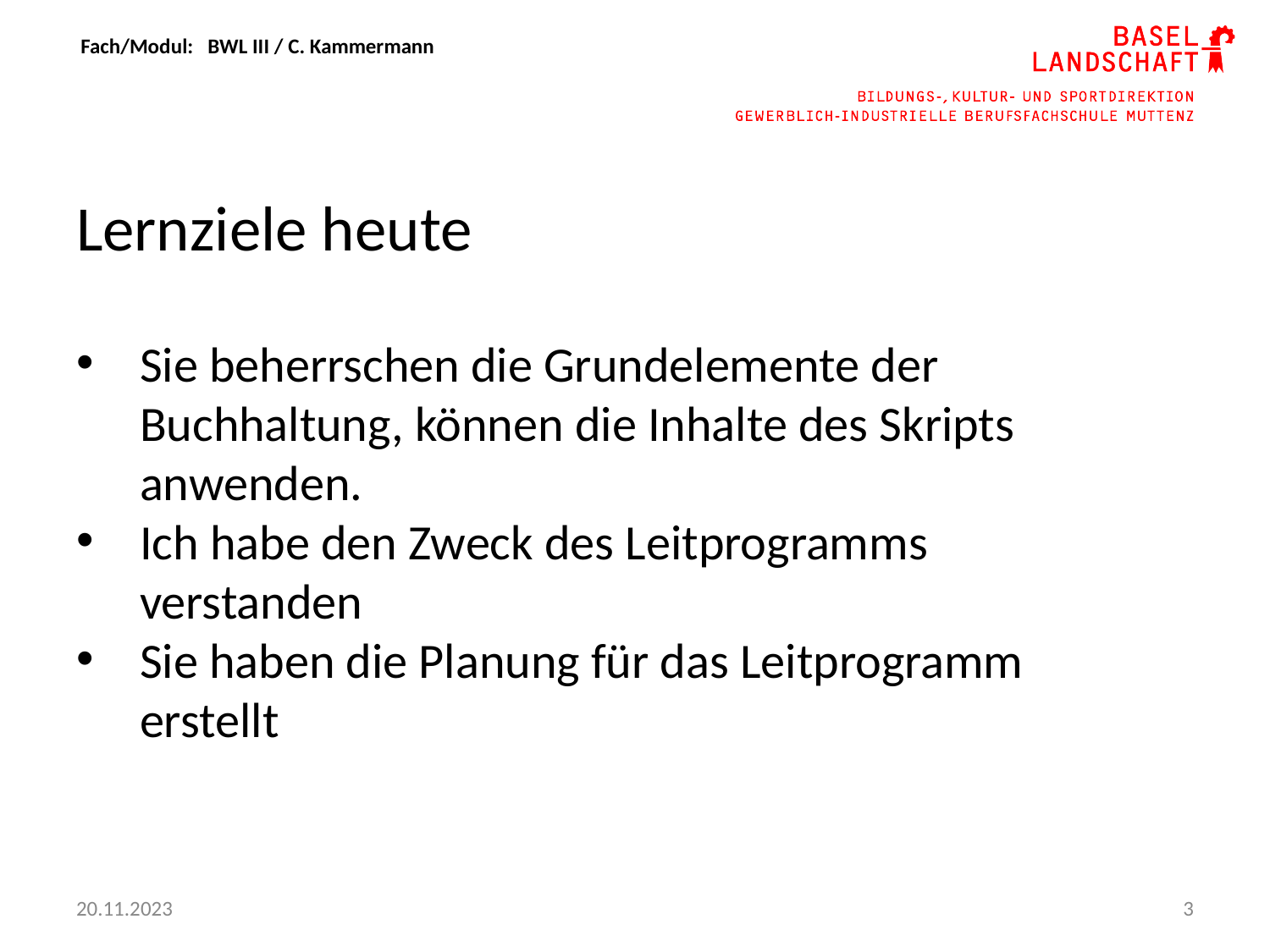

Lernziele heute
Sie beherrschen die Grundelemente der Buchhaltung, können die Inhalte des Skripts anwenden.
Ich habe den Zweck des Leitprogramms verstanden
Sie haben die Planung für das Leitprogramm erstellt

20.11.2023
3